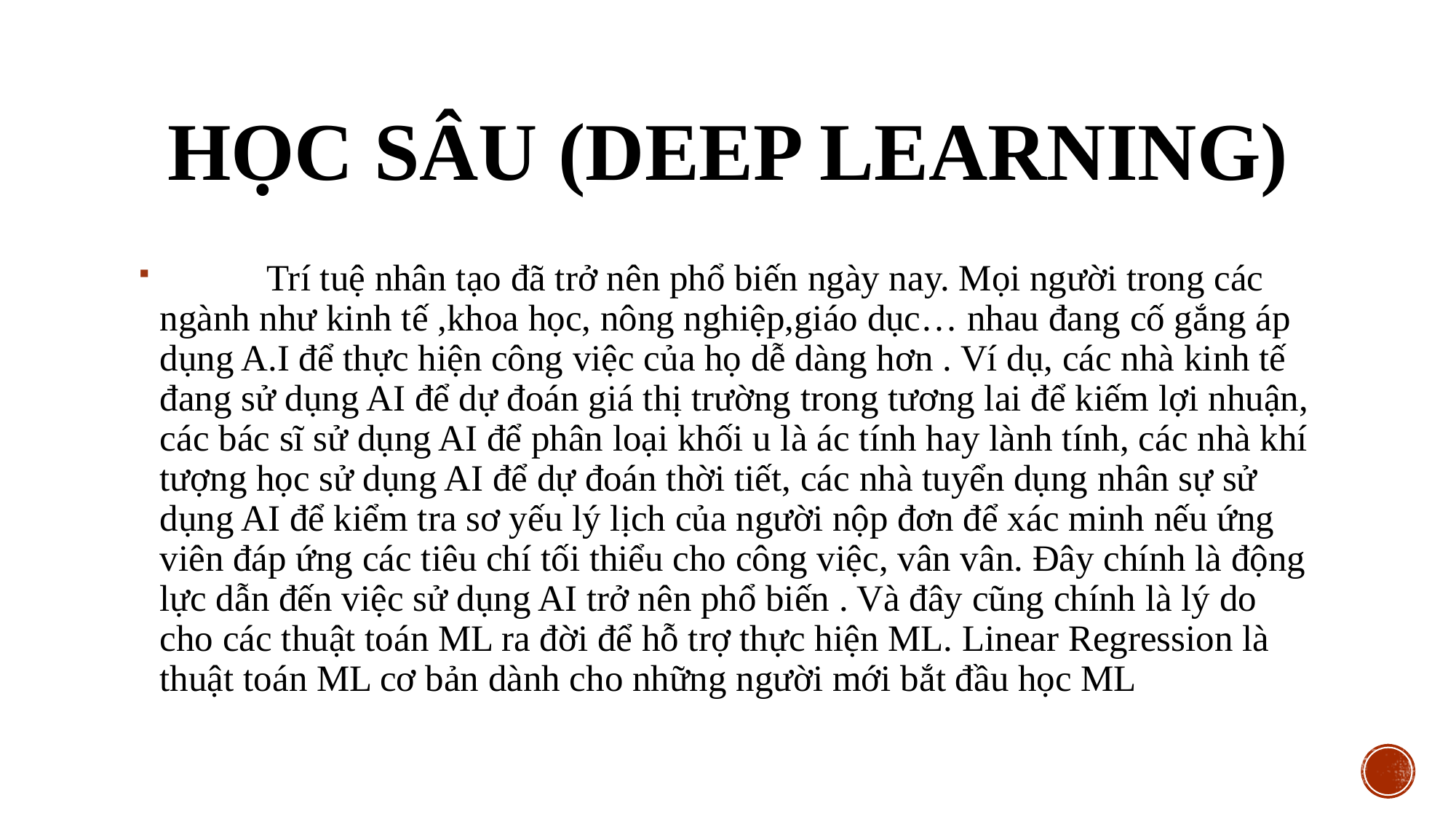

# Học sâu (Deep Learning)
 	Trí tuệ nhân tạo đã trở nên phổ biến ngày nay. Mọi người trong các ngành như kinh tế ,khoa học, nông nghiệp,giáo dục… nhau đang cố gắng áp dụng A.I để thực hiện công việc của họ dễ dàng hơn . Ví dụ, các nhà kinh tế đang sử dụng AI để dự đoán giá thị trường trong tương lai để kiếm lợi nhuận, các bác sĩ sử dụng AI để phân loại khối u là ác tính hay lành tính, các nhà khí tượng học sử dụng AI để dự đoán thời tiết, các nhà tuyển dụng nhân sự sử dụng AI để kiểm tra sơ yếu lý lịch của người nộp đơn để xác minh nếu ứng viên đáp ứng các tiêu chí tối thiểu cho công việc, vân vân. Đây chính là động lực dẫn đến việc sử dụng AI trở nên phổ biến . Và đây cũng chính là lý do cho các thuật toán ML ra đời để hỗ trợ thực hiện ML. Linear Regression là thuật toán ML cơ bản dành cho những người mới bắt đầu học ML